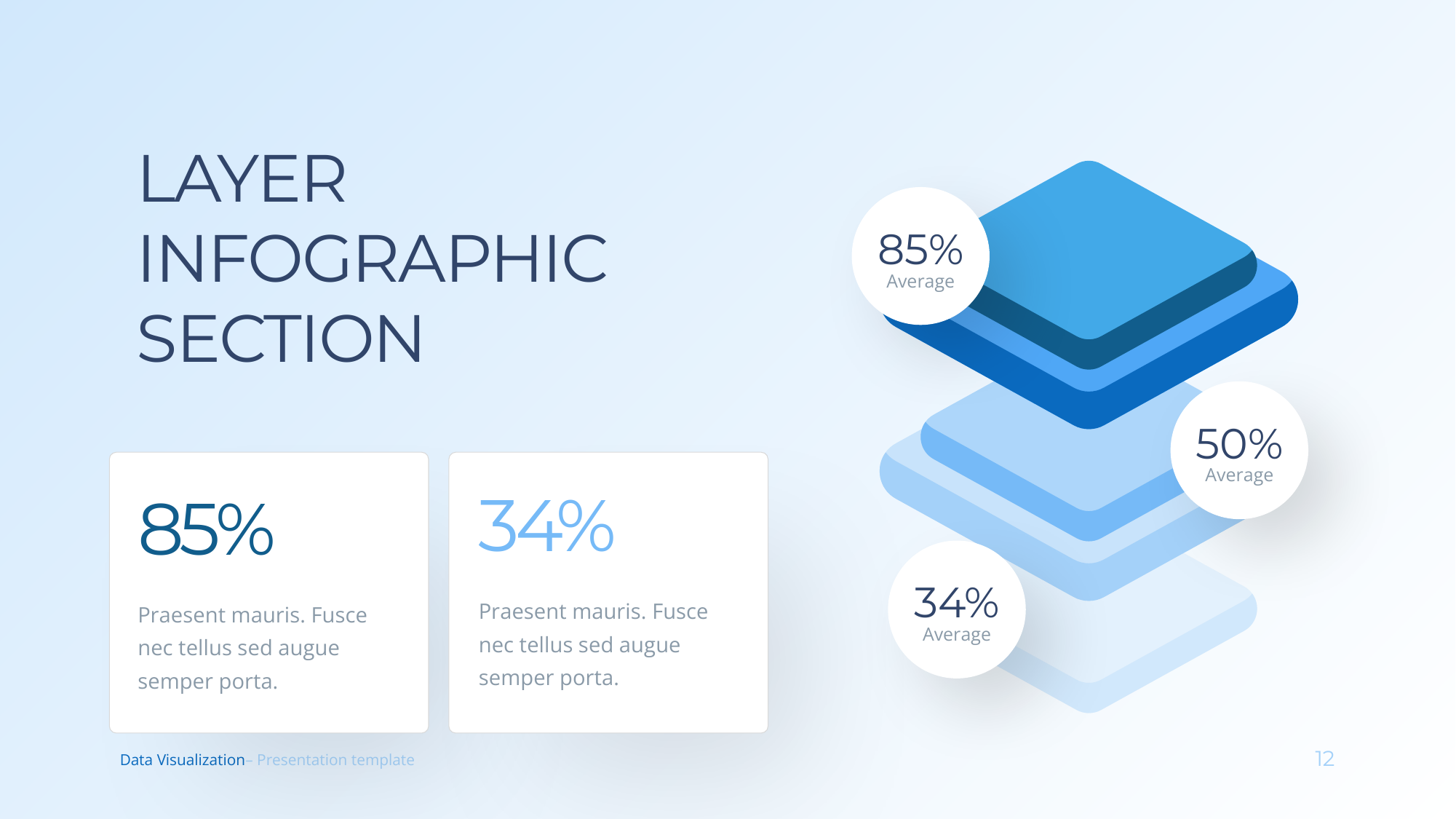

LAYER INFOGRAPHIC SECTION

85%
Average

50%
Average

34%
85%

34%
Average
Praesent mauris. Fusce nec tellus sed augue semper porta.
Praesent mauris. Fusce nec tellus sed augue semper porta.